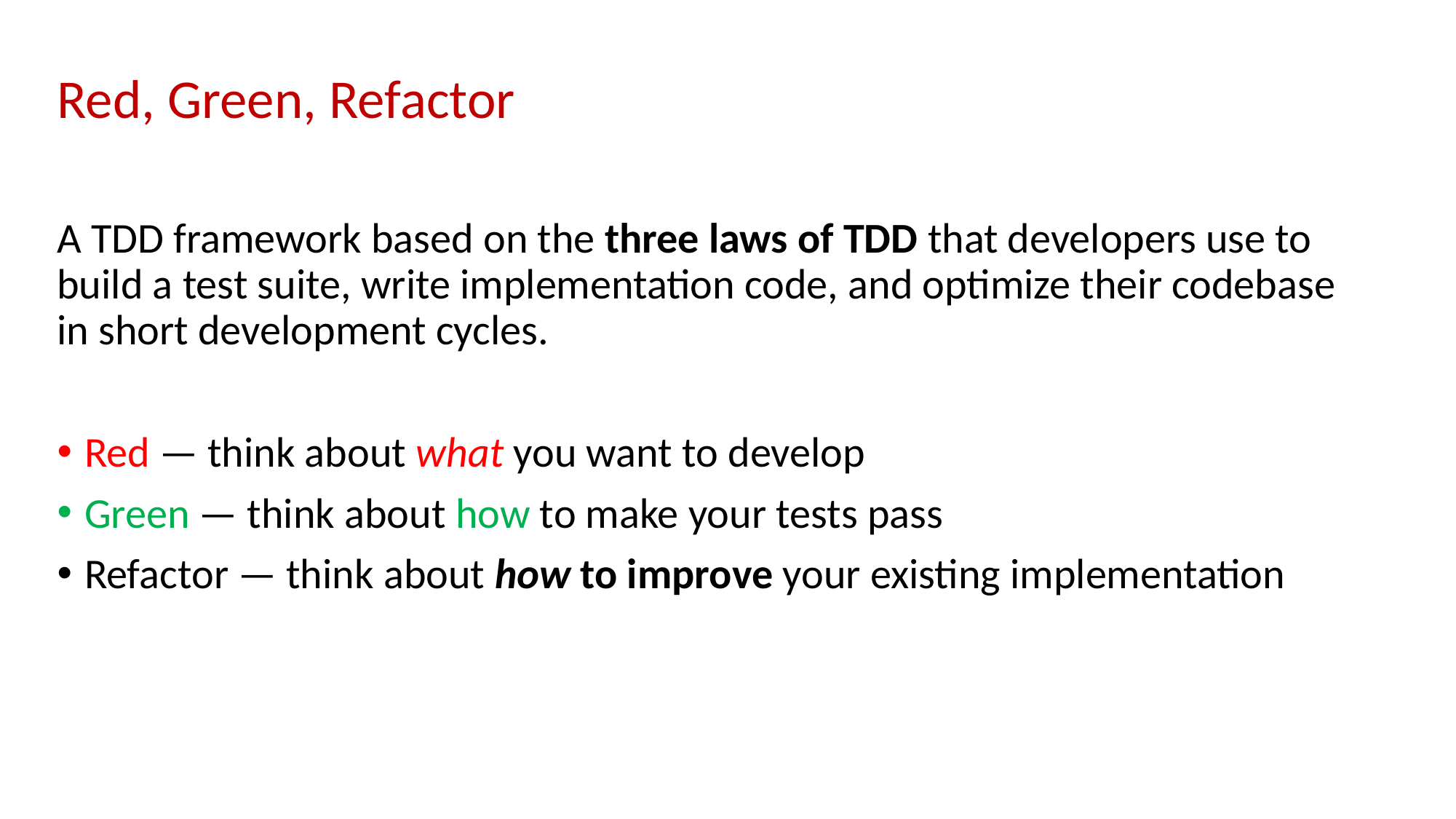

# Red, Green, Refactor

A TDD framework based on the three laws of TDD that developers use to build a test suite, write implementation code, and optimize their codebase in short development cycles.

Red — think about what you want to develop
Green — think about how to make your tests pass
Refactor — think about how to improve your existing implementation